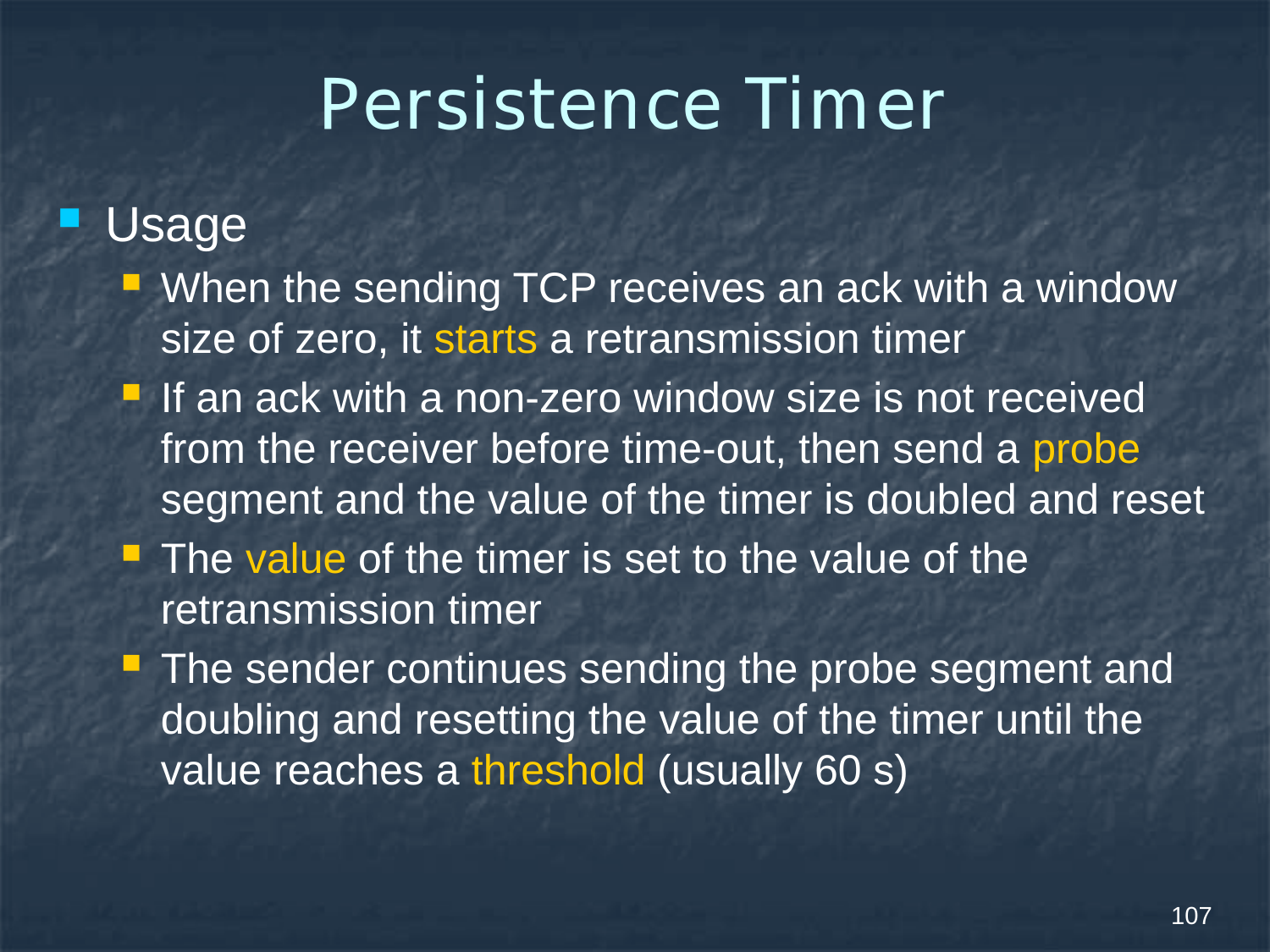

# Persistence Timer
Usage
When the sending TCP receives an ack with a window size of zero, it starts a retransmission timer
If an ack with a non-zero window size is not received from the receiver before time-out, then send a probe segment and the value of the timer is doubled and reset
The value of the timer is set to the value of the retransmission timer
The sender continues sending the probe segment and doubling and resetting the value of the timer until the value reaches a threshold (usually 60 s)
107